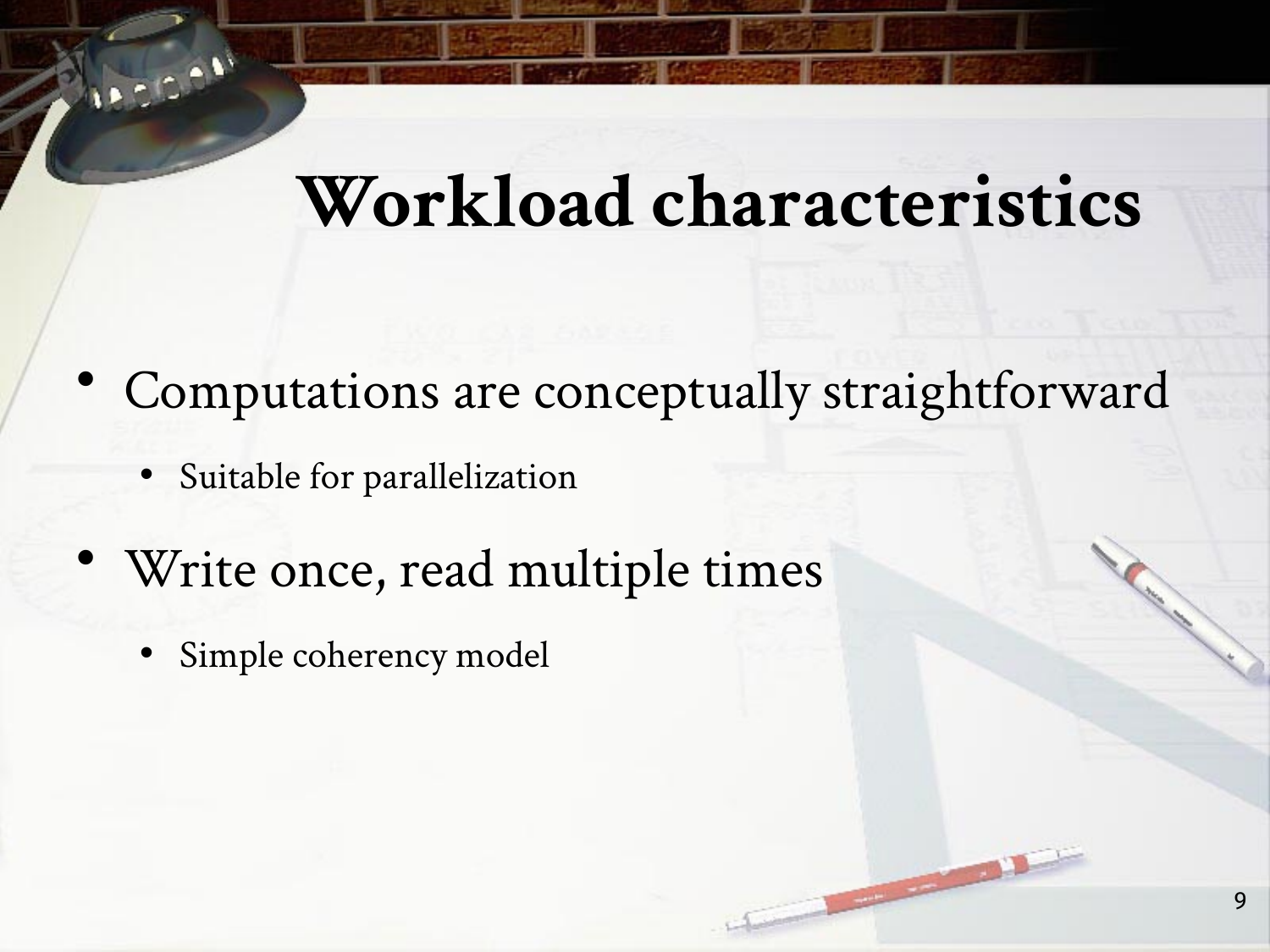

# Workload characteristics

Computations are conceptually straightforward
Suitable for parallelization
Write once, read multiple times
Simple coherency model

9